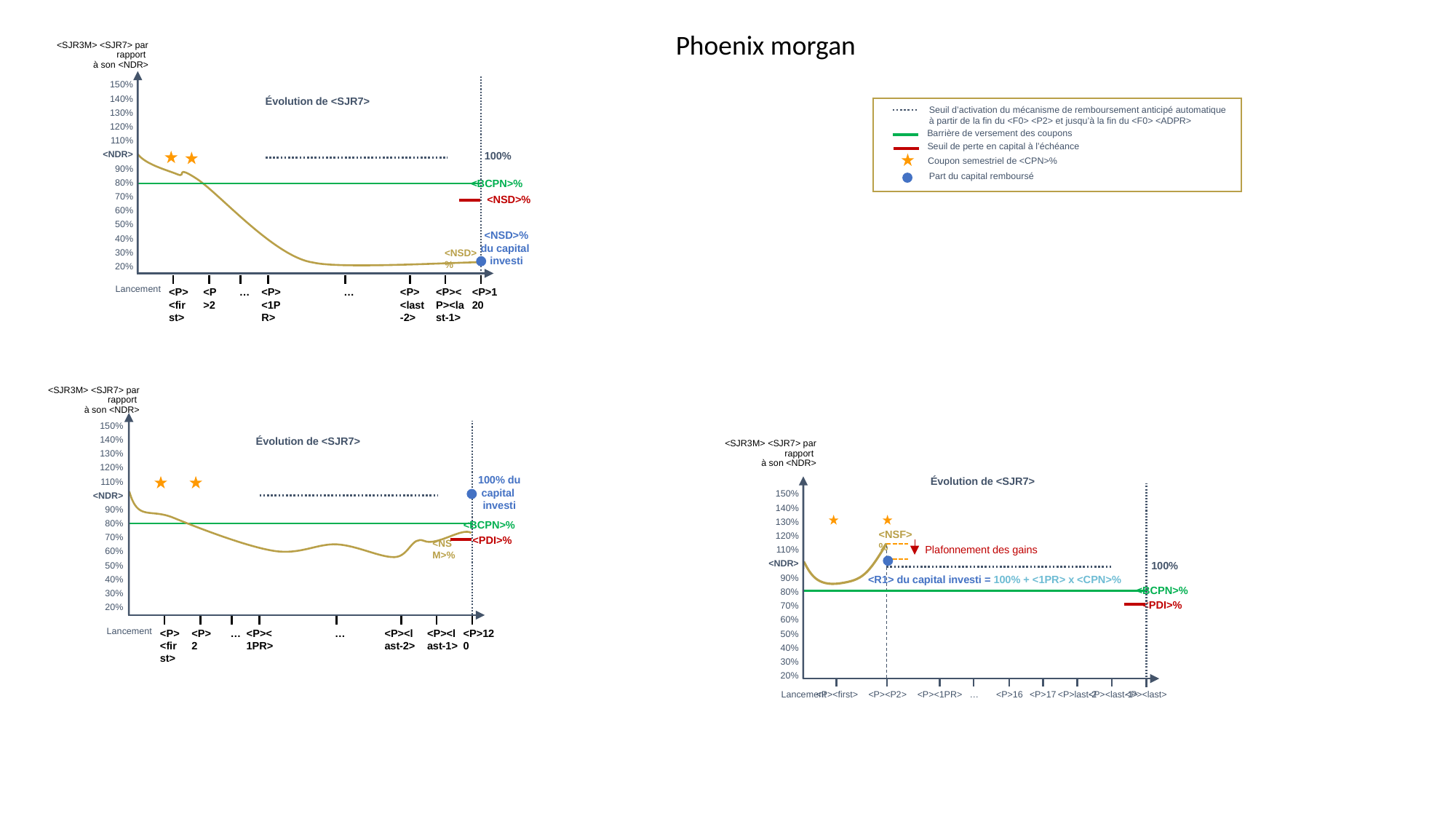

Phoenix morgan
<SJR3M> <SJR7> par rapport
à son <NDR>

150%
140%
130%
120%
110%
<NDR>
90%
 80%
70%
60%
50%
40%
30%
20%
Évolution de <SJR7>
Seuil d’activation du mécanisme de remboursement anticipé automatique à partir de la fin du <F0> <P2> et jusqu’à la fin du <F0> <ADPR>

Barrière de versement des coupons
Seuil de perte en capital à l’échéance
100%
Coupon semestriel de <CPN>%

Part du capital remboursé

<BCPN>%
<NSD>%
<NSD>% du capital
investi
 <NSD>%

Lancement
<P><first>
<P>2
…
<P><1PR>
…
<P><last-2>
<P><P><last-1>

<P>120
<SJR3M> <SJR7> par rapport
à son <NDR>

150%
140%
130%
120%
110%
<NDR>
90%
 80%
70%
60%
50%
40%
30%
20%
Évolution de <SJR7>
<SJR3M> <SJR7> par rapport
à son <NDR>

100% du capital
investi
Évolution de <SJR7>

150%
140%
130%
120%
110%
<NDR>
90%
 80%
70%
60%
50%
40%
30%
20%

<BCPN>%

 <NSM>%
<NSF>
%
  <PDI>%
Plafonnement des gains

100%

<R1> du capital investi = 100% + <1PR> x <CPN>%
<BCPN>%
<PDI>%
Lancement
<P><first>
<P>2
…
<P><1PR>
…
<P><last-2>
<P><last-1>
<P>120
<P><1PR>
<P><first>
<P><P2>
…
<P>16
<P>17
<P>last-2
<P><last>
<P><last-1>
Lancement